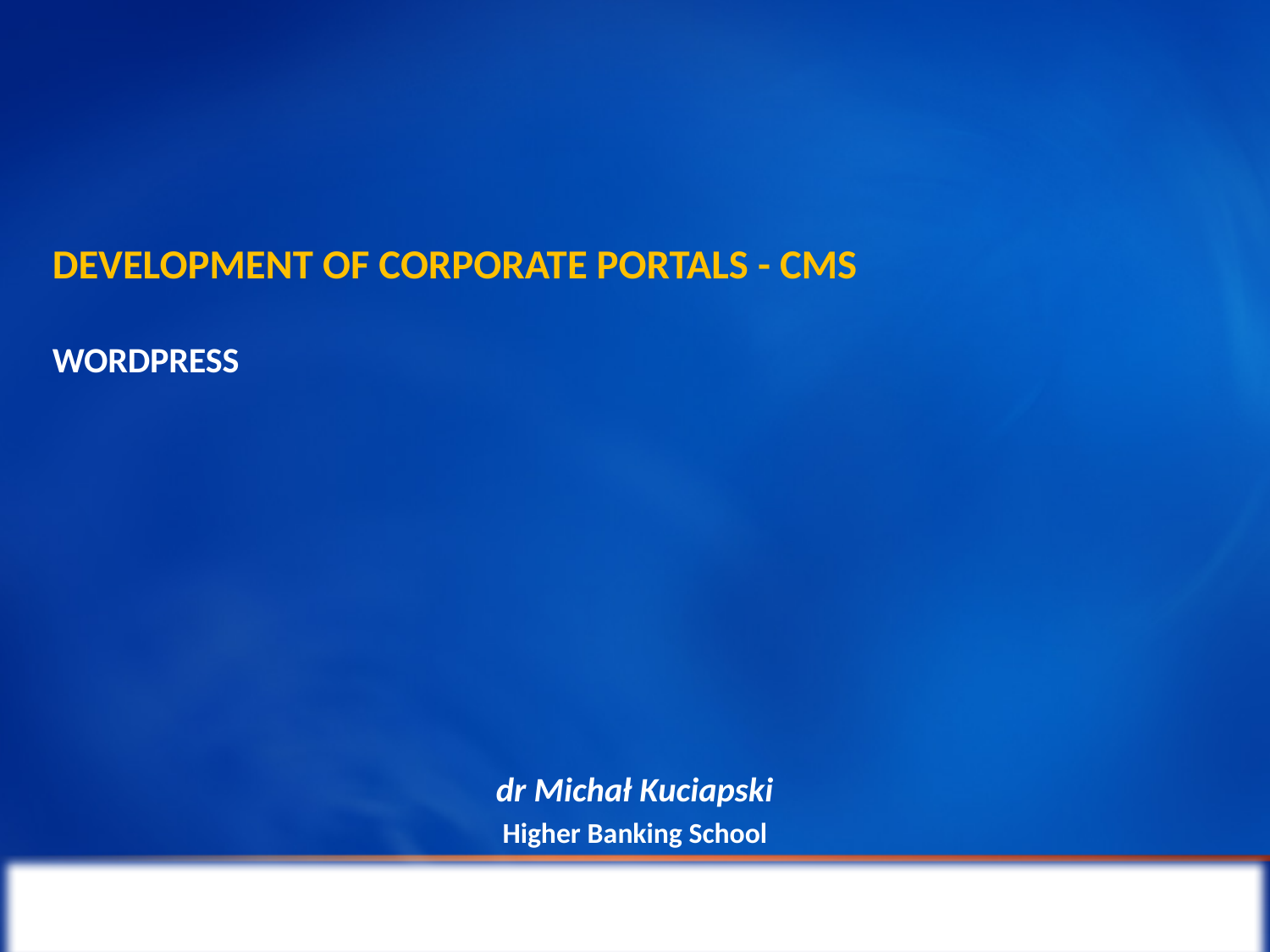

# DEVELOPMENT OF CORPORATE PORTALS - CMS WordPress

dr Michał Kuciapski
Higher Banking School

1